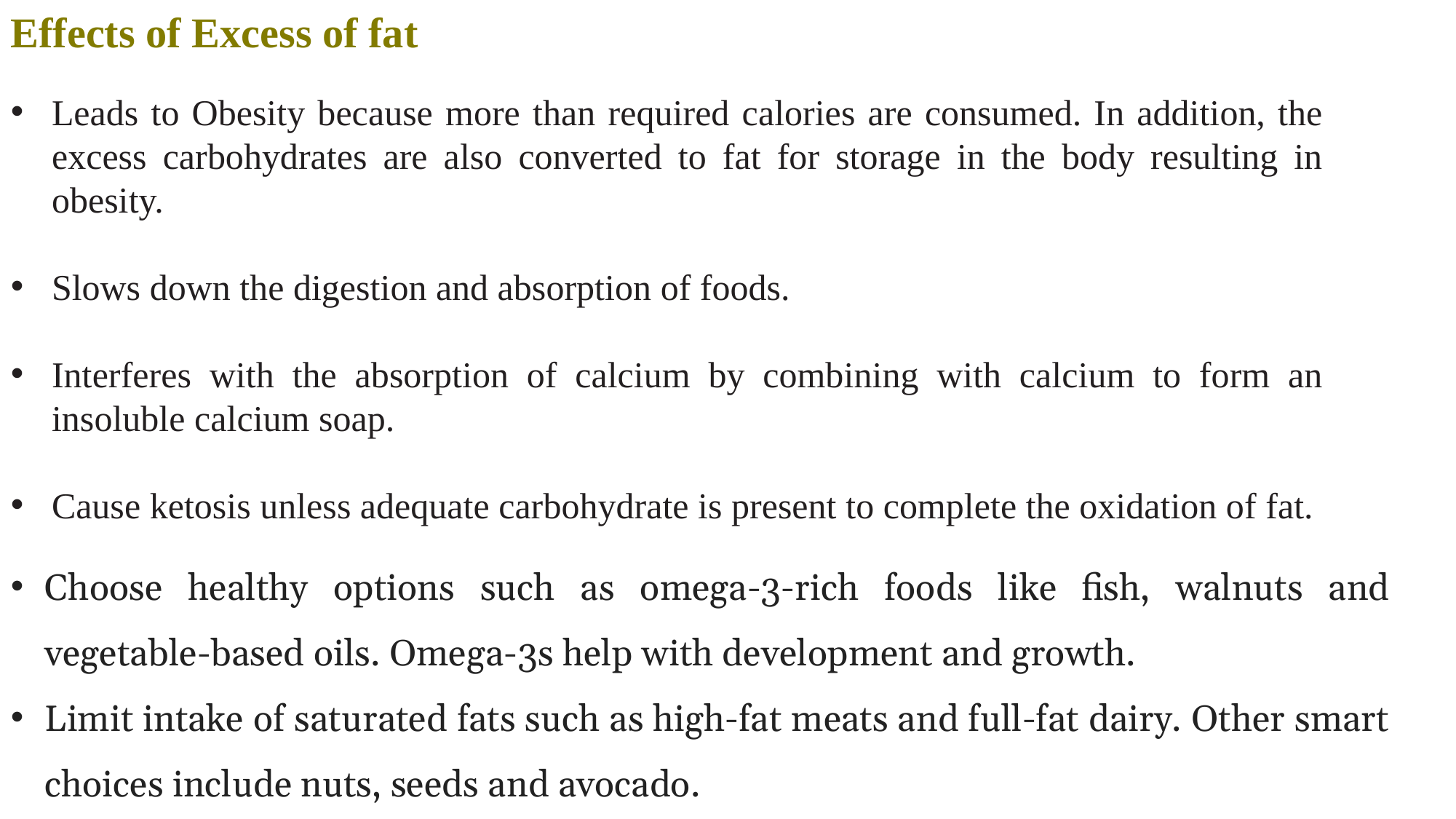

Effects of Excess of fat

Leads to Obesity because more than required calories are consumed. In addition, the excess carbohydrates are also converted to fat for storage in the body resulting in obesity.

Slows down the digestion and absorption of foods.

Interferes with the absorption of calcium by combining with calcium to form an insoluble calcium soap.

Cause ketosis unless adequate carbohydrate is present to complete the oxidation of fat.
Choose healthy options such as omega-3-rich foods like fish, walnuts and vegetable-based oils. Omega-3s help with development and growth.
Limit intake of saturated fats such as high-fat meats and full-fat dairy. Other smart choices include nuts, seeds and avocado.